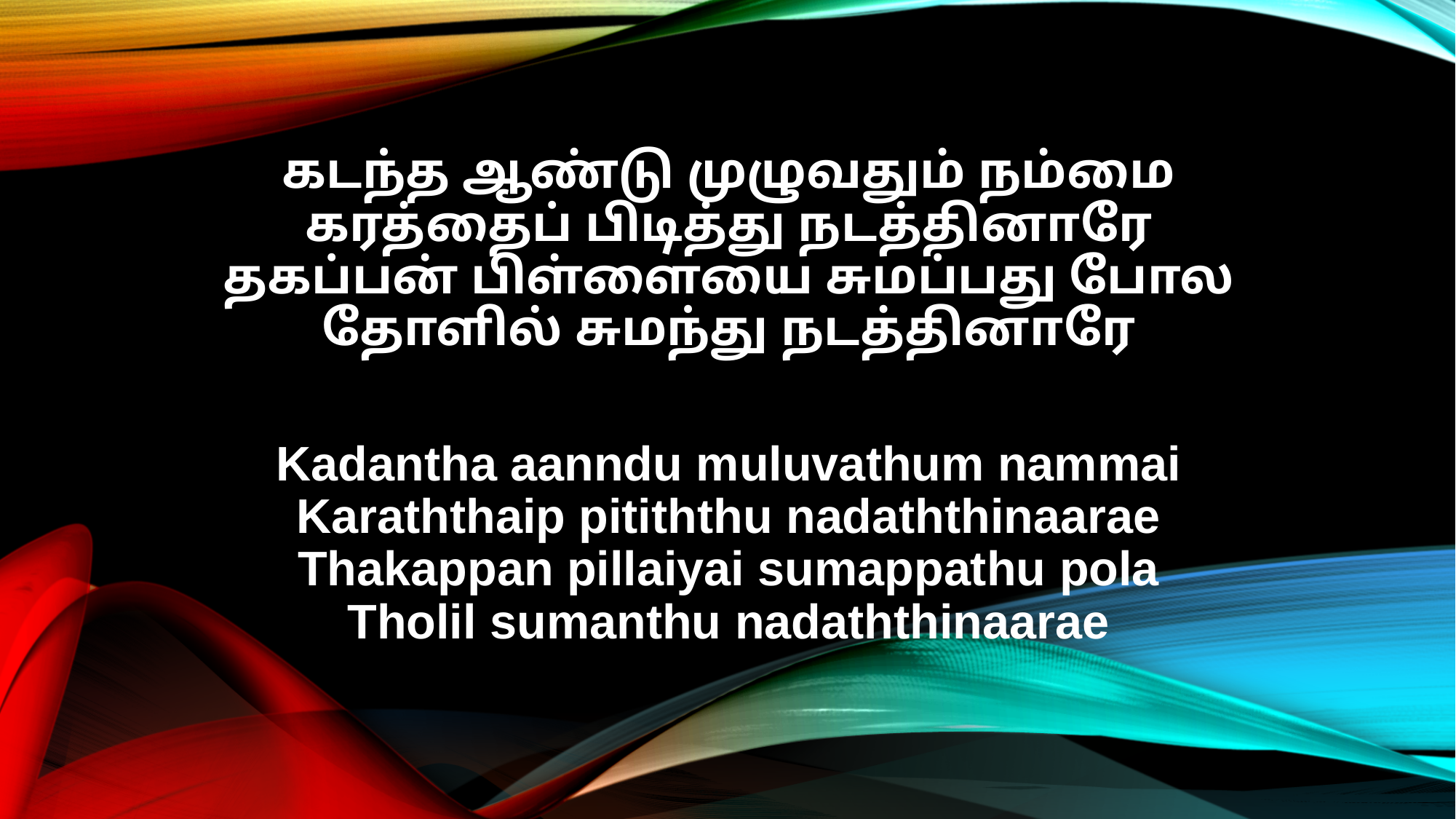

கடந்த ஆண்டு முழுவதும் நம்மை
கரத்தைப் பிடித்து நடத்தினாரே
தகப்பன் பிள்ளையை சுமப்பது போல
தோளில் சுமந்து நடத்தினாரே

Kadantha aanndu muluvathum nammai
Karaththaip pitiththu nadaththinaarae
Thakappan pillaiyai sumappathu pola
Tholil sumanthu nadaththinaarae